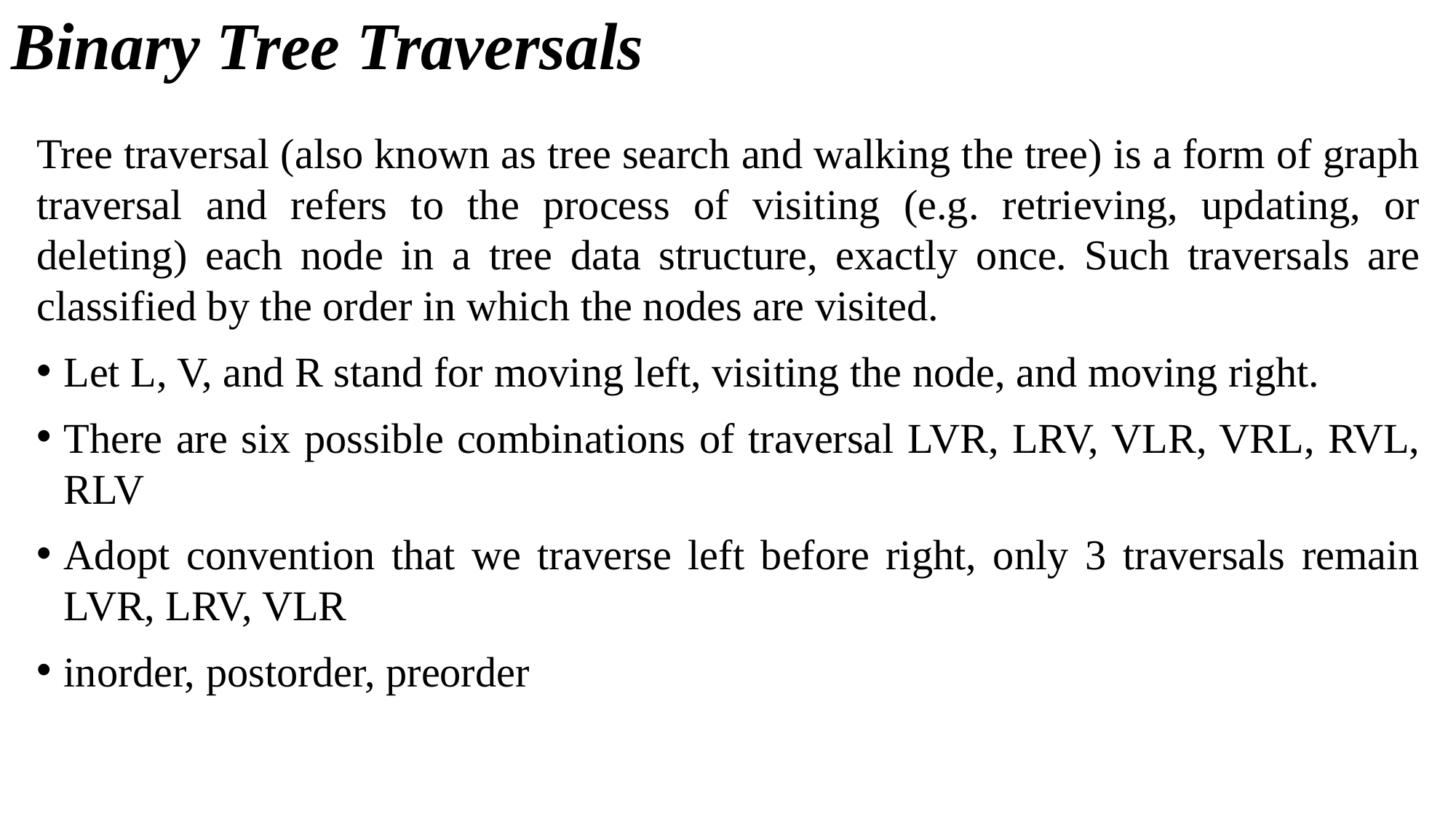

# Binary Tree Traversals
Tree traversal (also known as tree search and walking the tree) is a form of graph traversal and refers to the process of visiting (e.g. retrieving, updating, or deleting) each node in a tree data structure, exactly once. Such traversals are classified by the order in which the nodes are visited.
Let L, V, and R stand for moving left, visiting the node, and moving right.
There are six possible combinations of traversal LVR, LRV, VLR, VRL, RVL, RLV
Adopt convention that we traverse left before right, only 3 traversals remain LVR, LRV, VLR
inorder, postorder, preorder